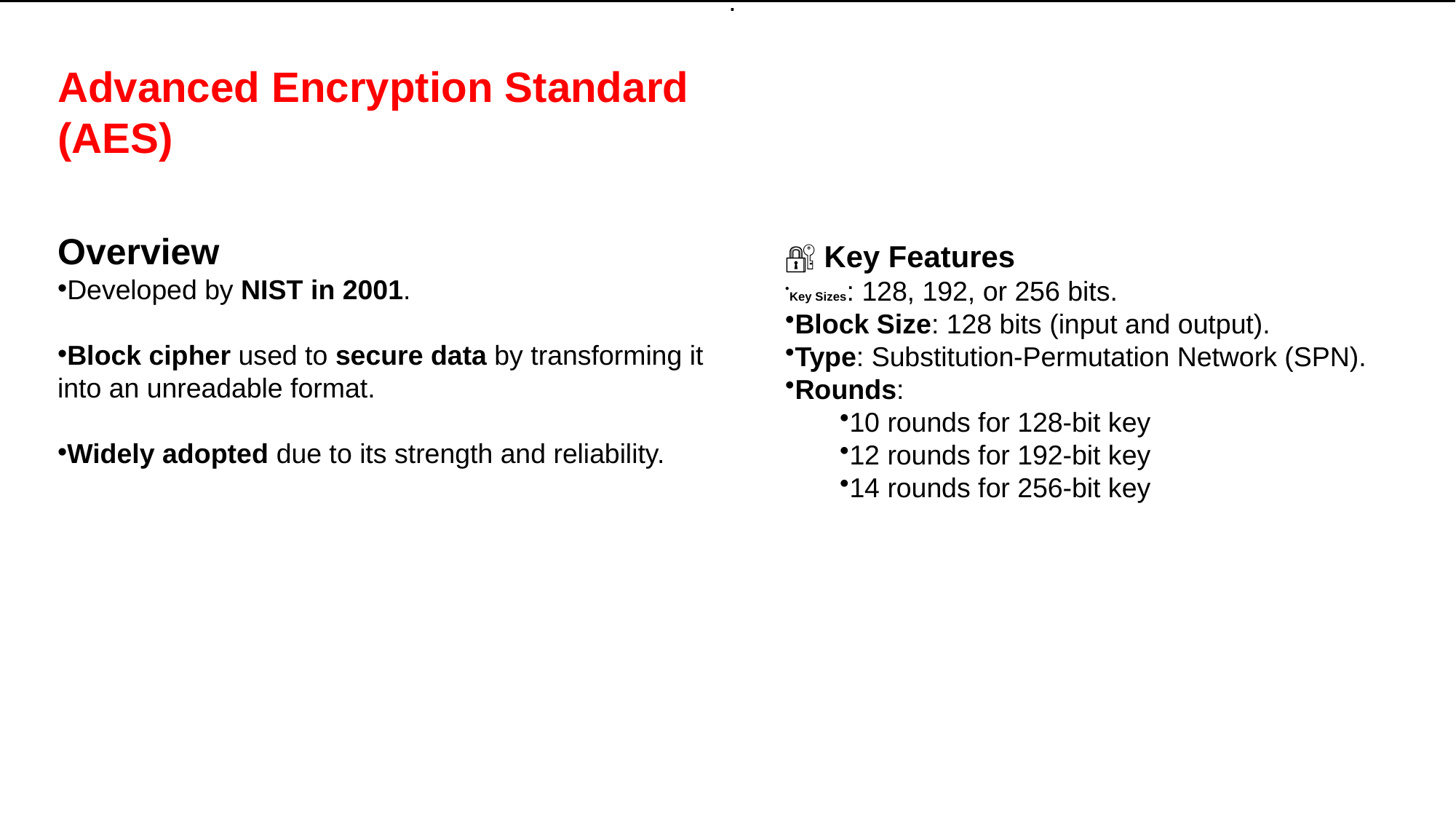

.

Advanced Encryption Standard (AES)
Overview
Developed by NIST in 2001.

Block cipher used to secure data by transforming it into an unreadable format.

Widely adopted due to its strength and reliability.
🔐 Key Features
Key Sizes: 128, 192, or 256 bits.
Block Size: 128 bits (input and output).
Type: Substitution-Permutation Network (SPN).
Rounds:
10 rounds for 128-bit key
12 rounds for 192-bit key
14 rounds for 256-bit key